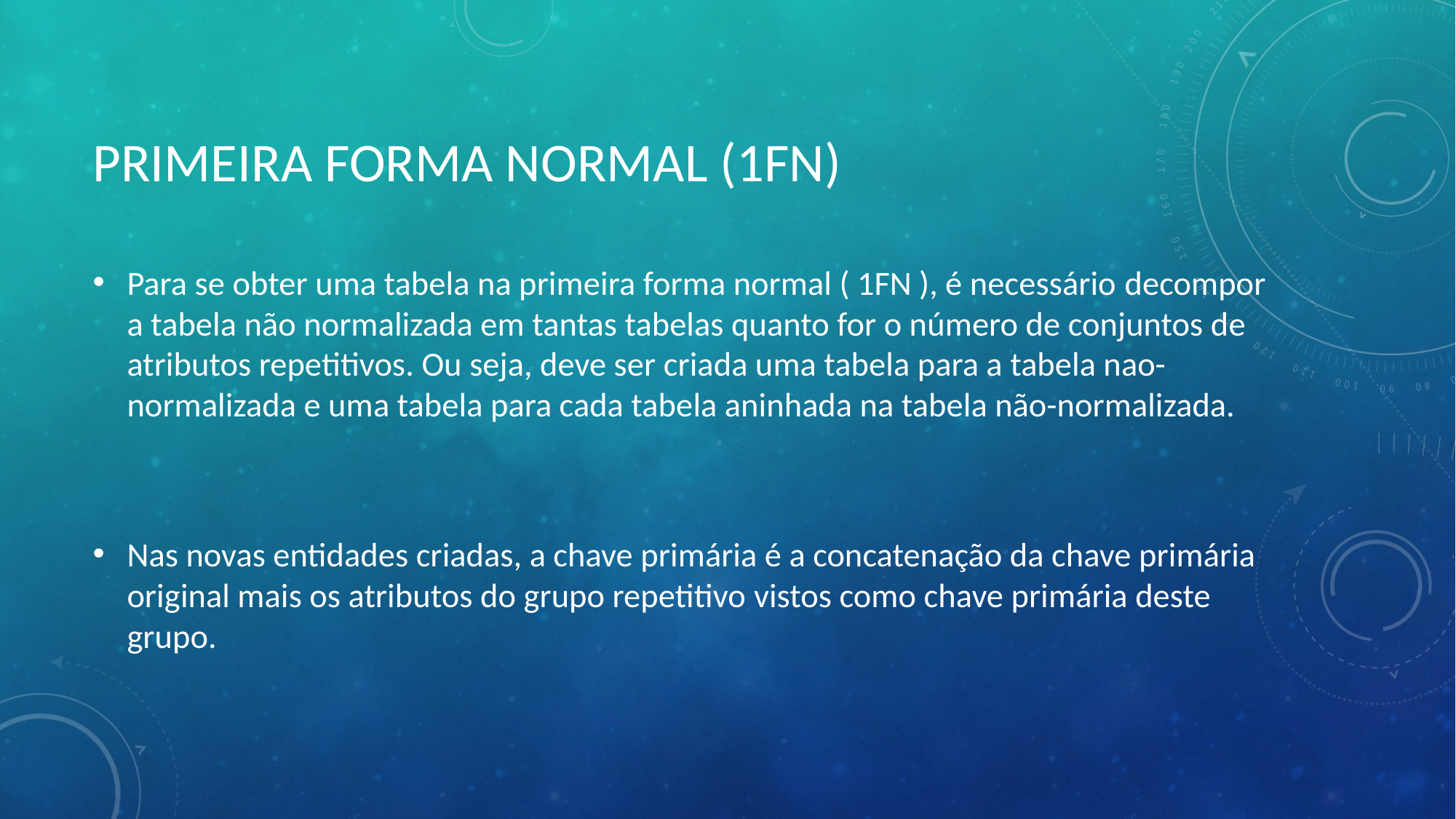

# Primeira Forma Normal (1FN)
Para se obter uma tabela na primeira forma normal ( 1FN ), é necessário decompor a tabela não normalizada em tantas tabelas quanto for o número de conjuntos de atributos repetitivos. Ou seja, deve ser criada uma tabela para a tabela nao-normalizada e uma tabela para cada tabela aninhada na tabela não-normalizada.

Nas novas entidades criadas, a chave primária é a concatenação da chave primária original mais os atributos do grupo repetitivo vistos como chave primária deste grupo.